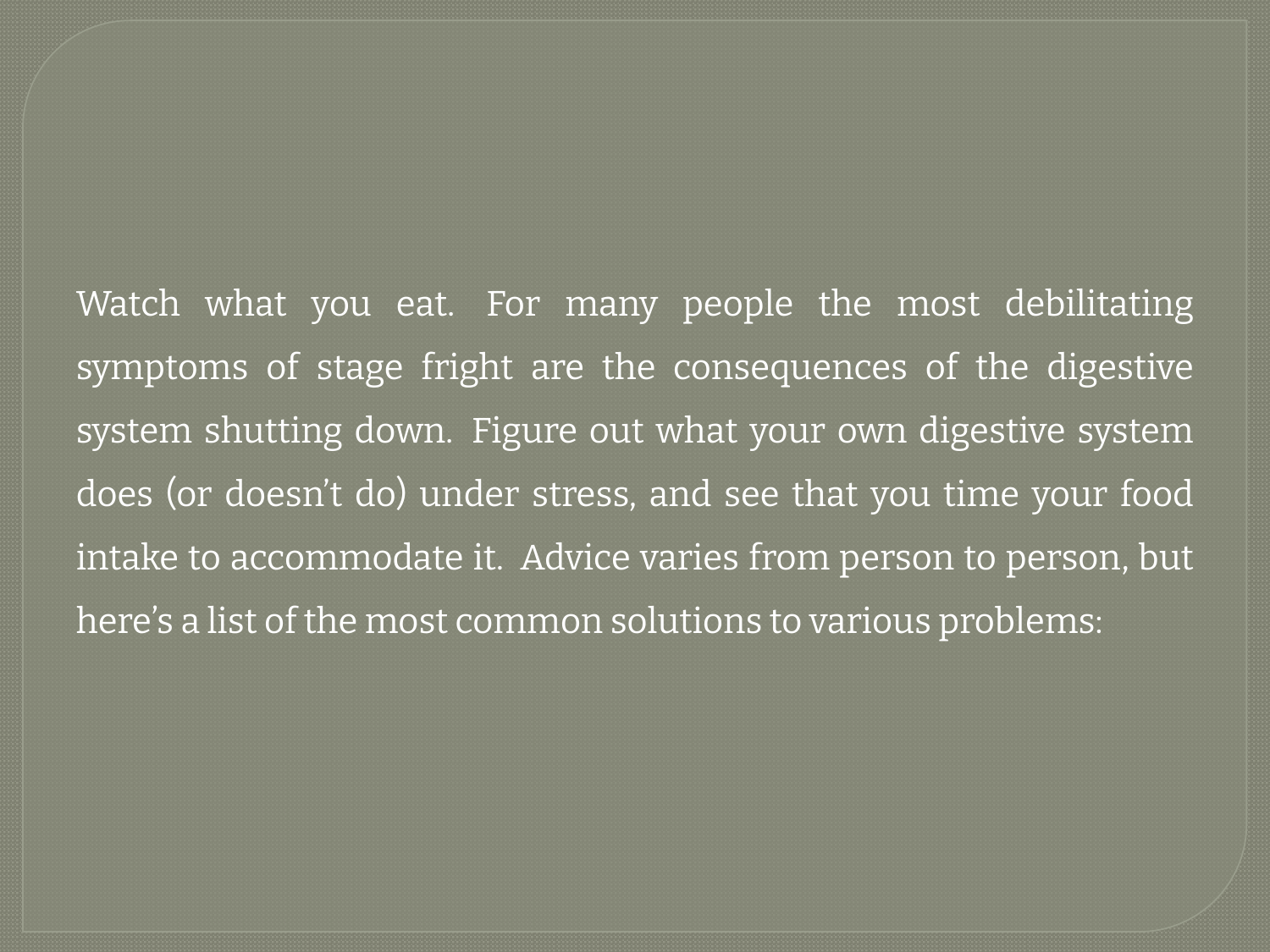

Watch what you eat.  For many people the most debilitating symptoms of stage fright are the consequences of the digestive system shutting down.  Figure out what your own digestive system does (or doesn’t do) under stress, and see that you time your food intake to accommodate it.  Advice varies from person to person, but here’s a list of the most common solutions to various problems: